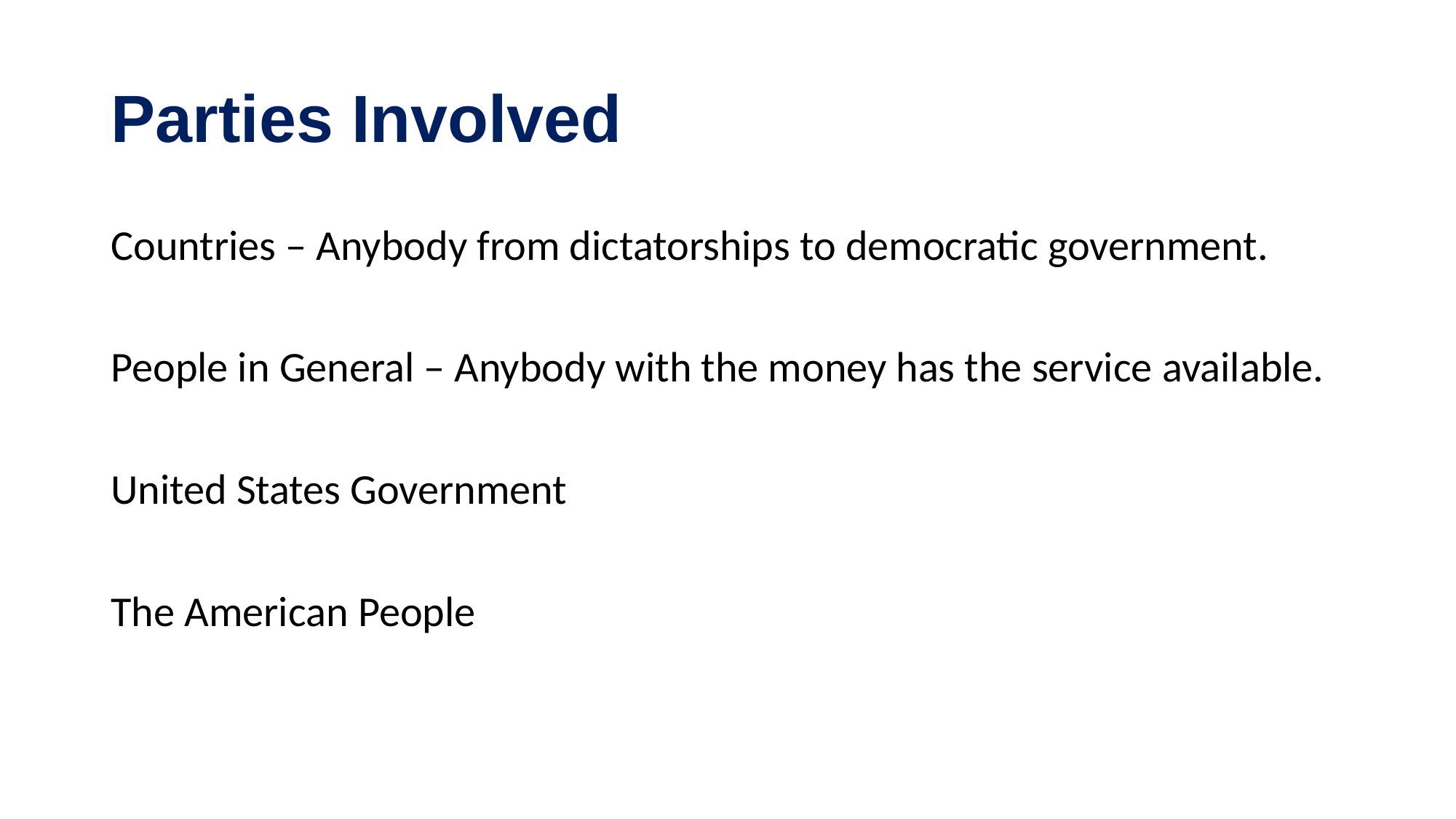

# Parties Involved
Countries – Anybody from dictatorships to democratic government.

People in General – Anybody with the money has the service available.

United States Government

The American People